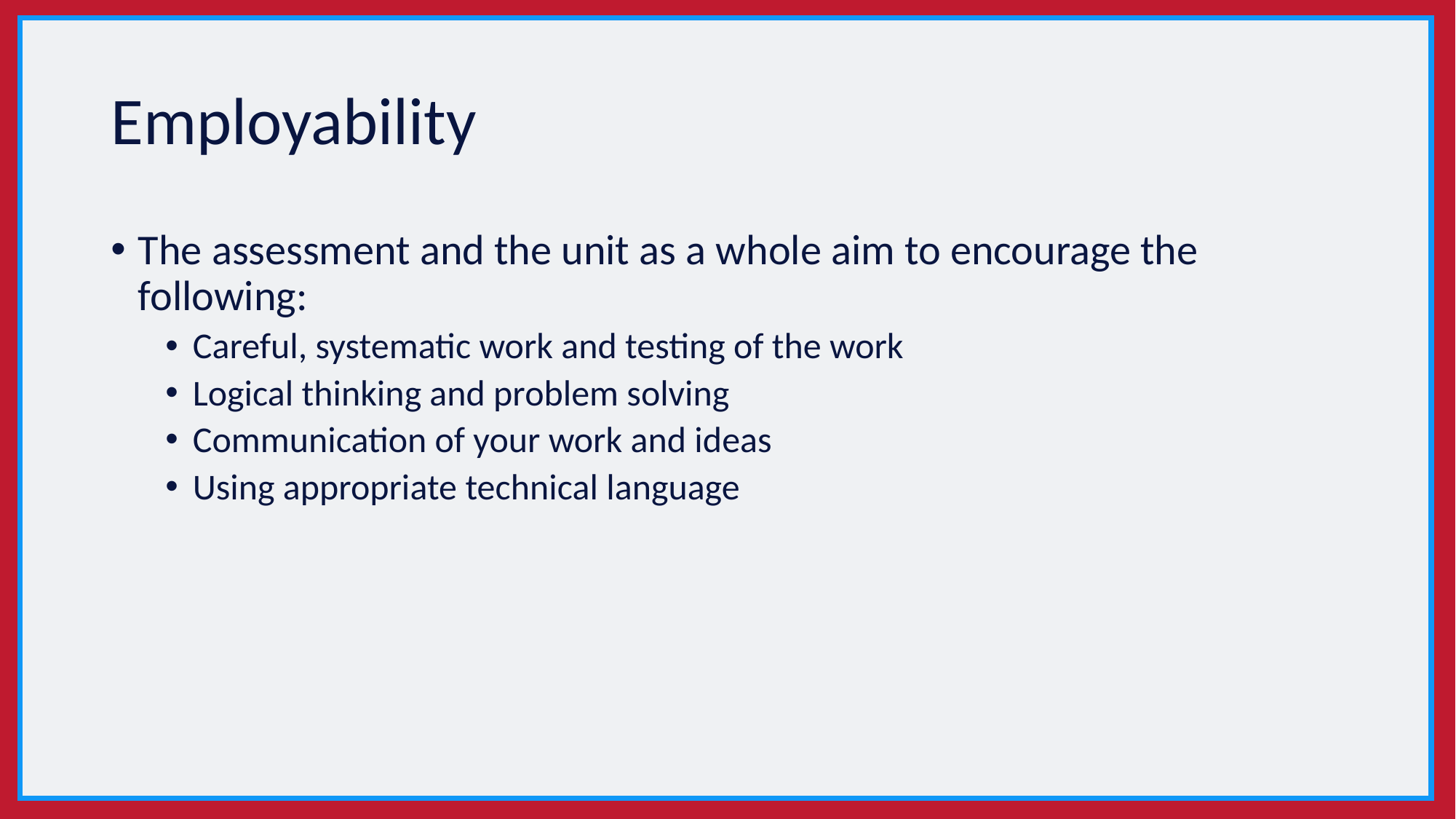

# Employability
The assessment and the unit as a whole aim to encourage the following:
Careful, systematic work and testing of the work
Logical thinking and problem solving
Communication of your work and ideas
Using appropriate technical language